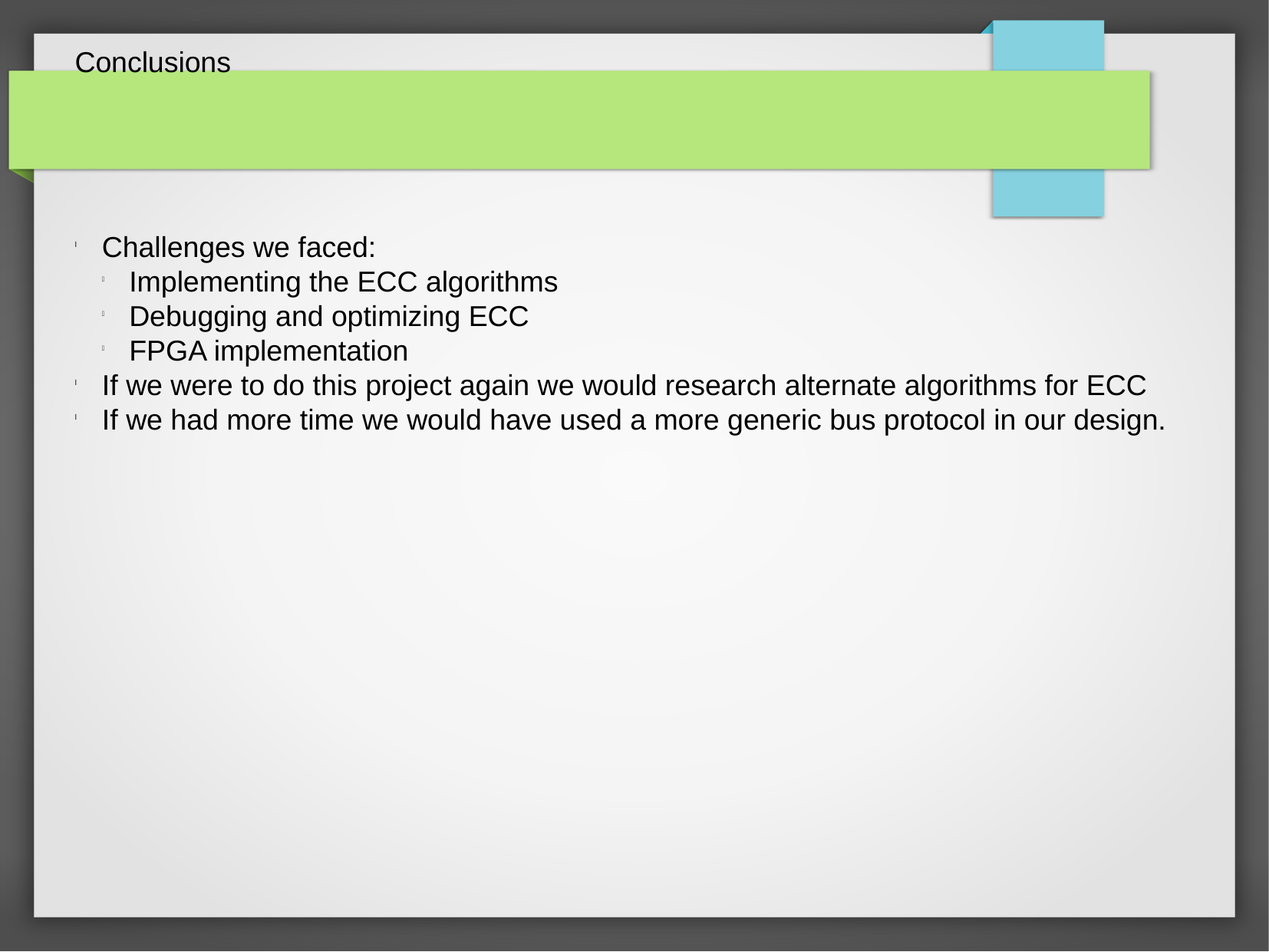

Conclusions
Challenges we faced:
Implementing the ECC algorithms
Debugging and optimizing ECC
FPGA implementation
If we were to do this project again we would research alternate algorithms for ECC
If we had more time we would have used a more generic bus protocol in our design.